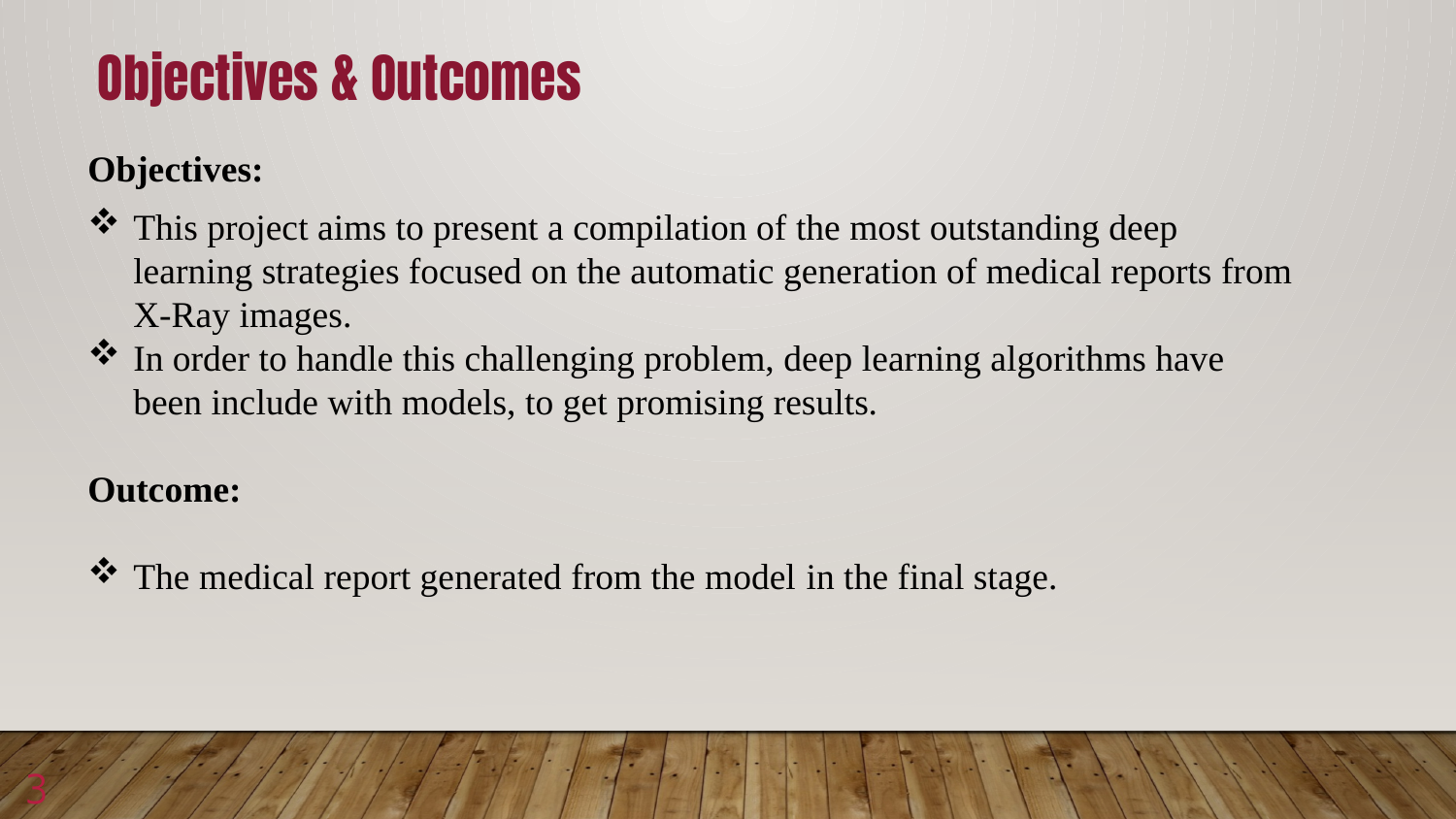

Objectives & Outcomes
Objectives:
This project aims to present a compilation of the most outstanding deep learning strategies focused on the automatic generation of medical reports from X-Ray images.
In order to handle this challenging problem, deep learning algorithms have been include with models, to get promising results.

Outcome:

The medical report generated from the model in the final stage.

3